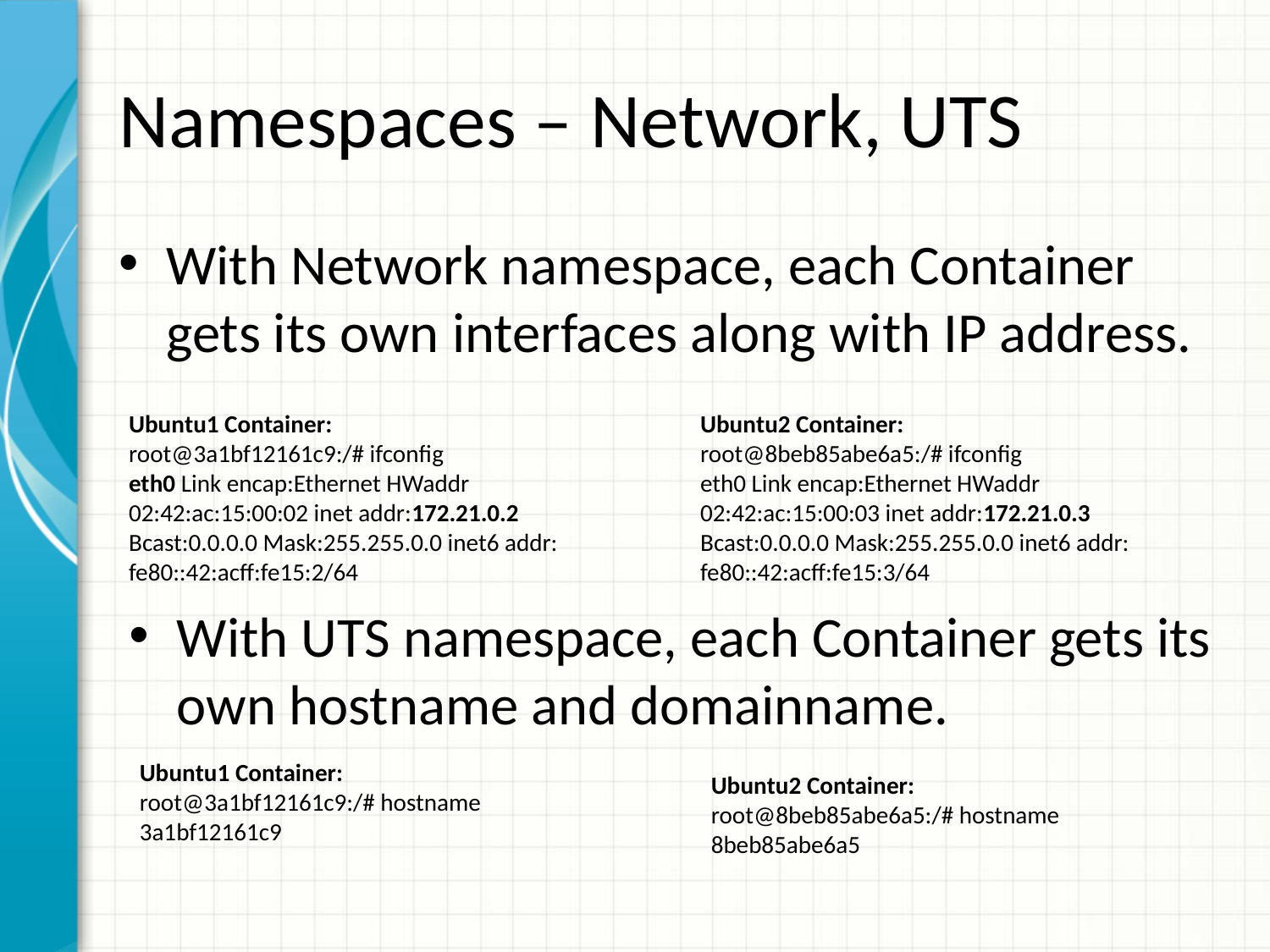

# Namespaces – Network, UTS
With Network namespace, each Container gets its own interfaces along with IP address.
Ubuntu1 Container:
root@3a1bf12161c9:/# ifconfig
eth0 Link encap:Ethernet HWaddr 02:42:ac:15:00:02 inet addr:172.21.0.2 Bcast:0.0.0.0 Mask:255.255.0.0 inet6 addr: fe80::42:acff:fe15:2/64
Ubuntu2 Container:
root@8beb85abe6a5:/# ifconfig
eth0 Link encap:Ethernet HWaddr 02:42:ac:15:00:03 inet addr:172.21.0.3 Bcast:0.0.0.0 Mask:255.255.0.0 inet6 addr: fe80::42:acff:fe15:3/64
With UTS namespace, each Container gets its own hostname and domainname.
Ubuntu1 Container:
root@3a1bf12161c9:/# hostname
3a1bf12161c9
Ubuntu2 Container:
root@8beb85abe6a5:/# hostname 8beb85abe6a5